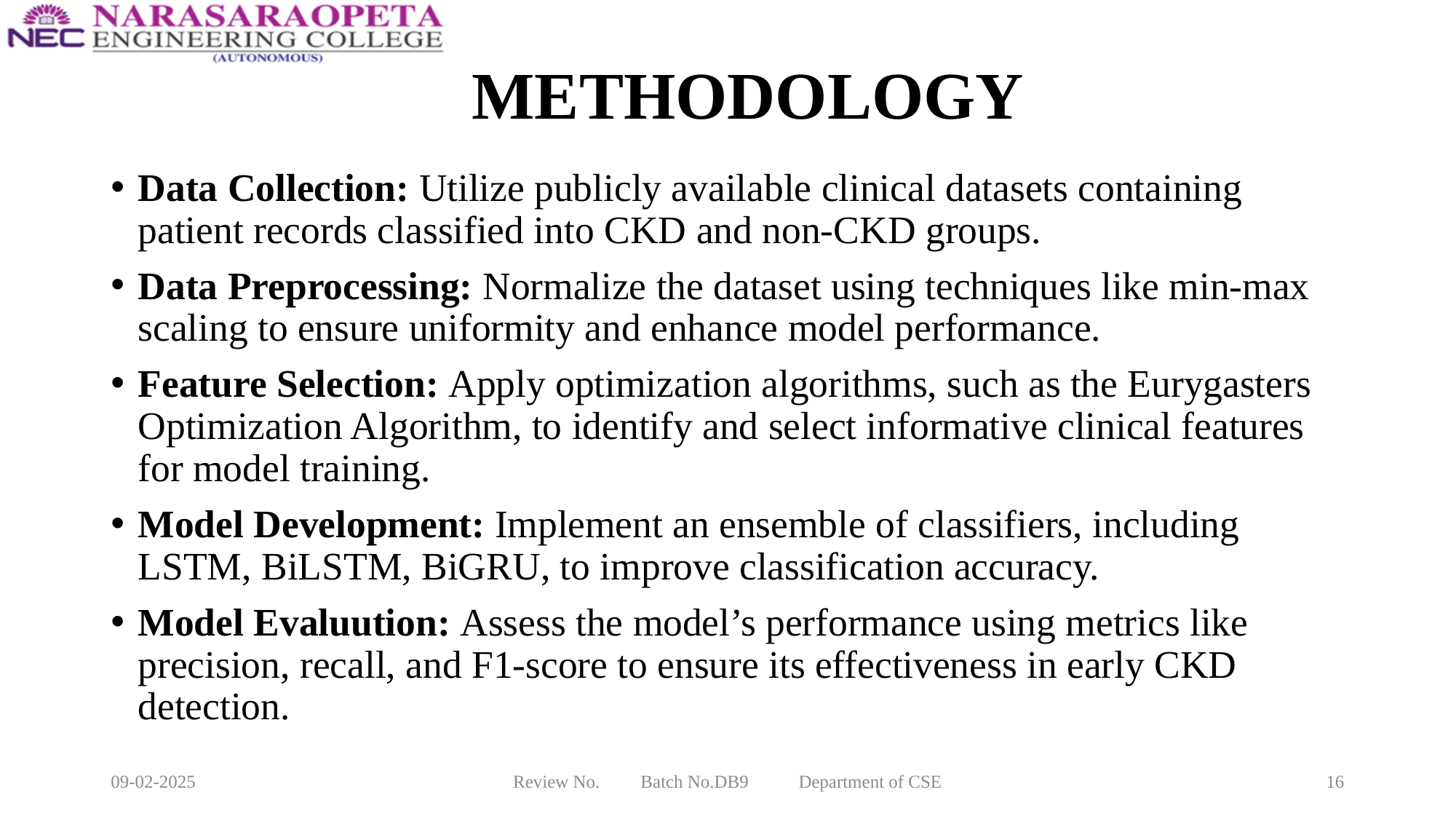

# METHODOLOGY
Data Collection: Utilize publicly available clinical datasets containing patient records classified into CKD and non-CKD groups.
Data Preprocessing: Normalize the dataset using techniques like min-max scaling to ensure uniformity and enhance model performance.
Feature Selection: Apply optimization algorithms, such as the Eurygasters Optimization Algorithm, to identify and select informative clinical features for model training.
Model Development: Implement an ensemble of classifiers, including LSTM, BiLSTM, BiGRU, to improve classification accuracy.
Model Evaluution: Assess the model’s performance using metrics like precision, recall, and F1-score to ensure its effectiveness in early CKD detection.

09-02-2025
Review No.         Batch No.DB9           Department of CSE
16